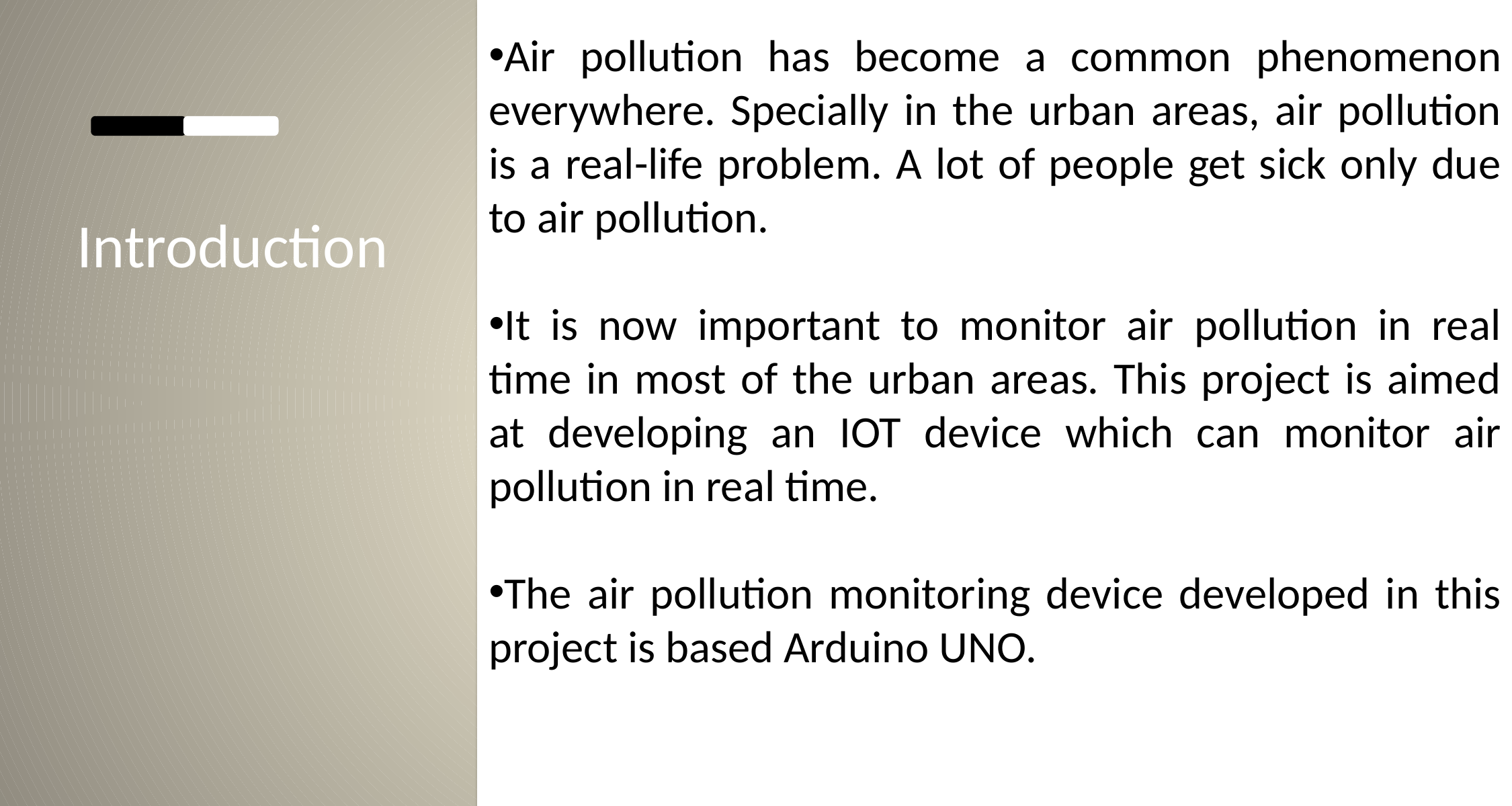

Air pollution has become a common phenomenon everywhere. Specially in the urban areas, air pollution is a real-life problem. A lot of people get sick only due to air pollution.

It is now important to monitor air pollution in real time in most of the urban areas. This project is aimed at developing an IOT device which can monitor air pollution in real time.

The air pollution monitoring device developed in this project is based Arduino UNO.

Introduction